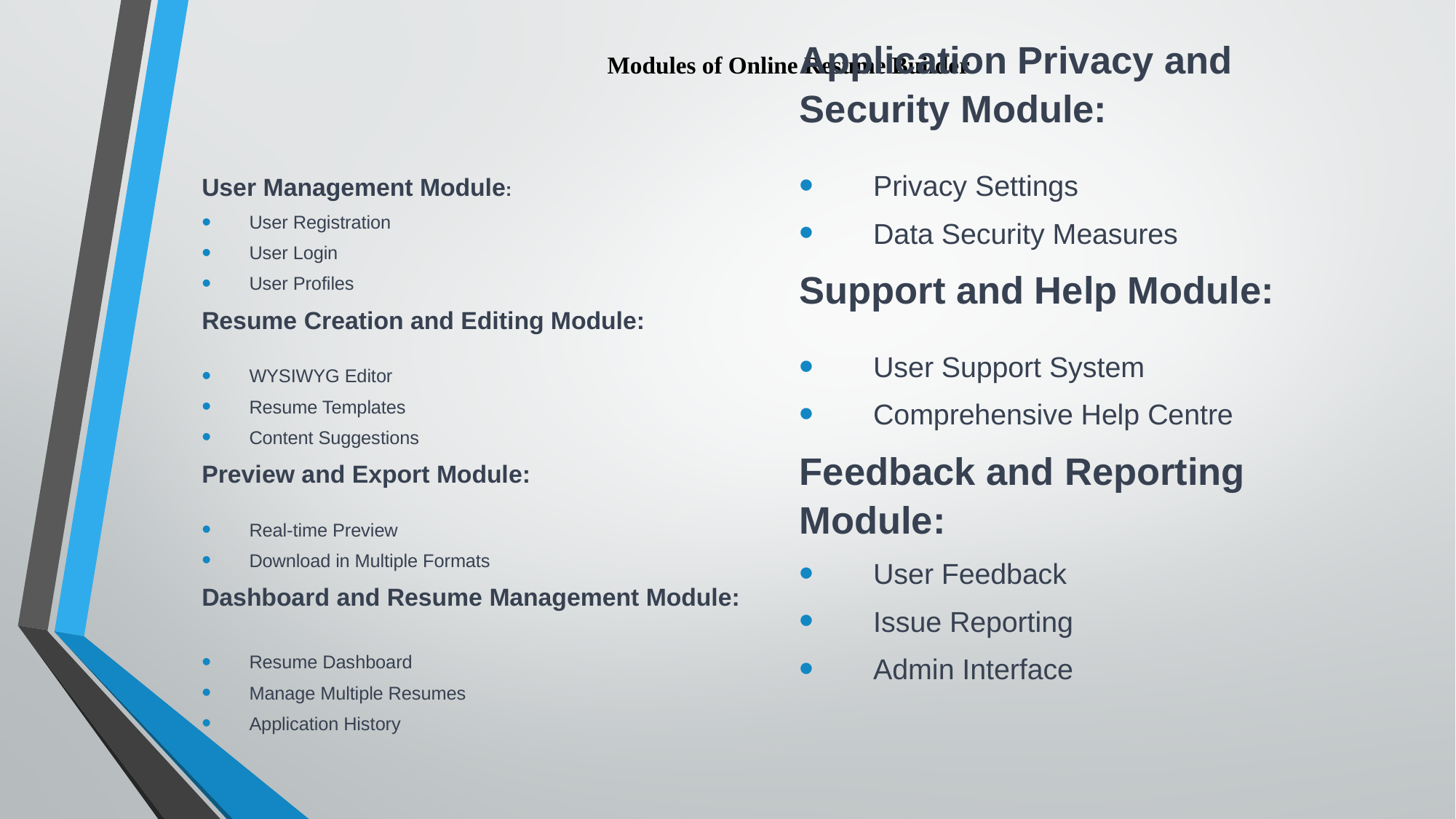

Application Privacy and Security Module:

Privacy Settings
Data Security Measures
Support and Help Module:

User Support System
Comprehensive Help Centre
Feedback and Reporting Module:
User Feedback
Issue Reporting
Admin Interface

# Modules of Online Resume Builder
User Management Module:
User Registration
User Login
User Profiles
Resume Creation and Editing Module:

WYSIWYG Editor
Resume Templates
Content Suggestions
Preview and Export Module:

Real-time Preview
Download in Multiple Formats
Dashboard and Resume Management Module:

Resume Dashboard
Manage Multiple Resumes
Application History